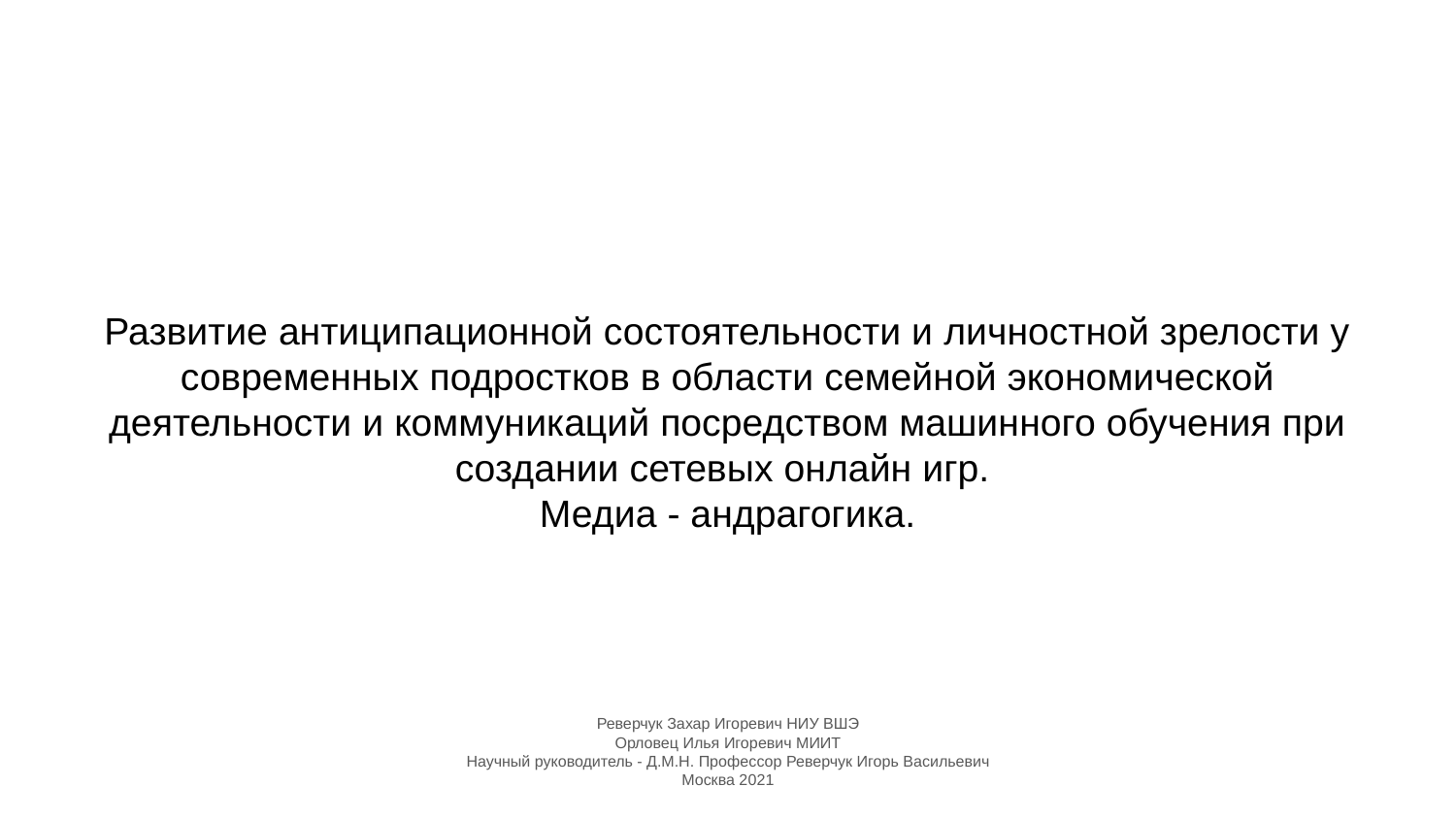

# Развитие антиципационной состоятельности и личностной зрелости у современных подростков в области семейной экономической деятельности и коммуникаций посредством машинного обучения при создании сетевых онлайн игр.
Медиа - андрагогика.

Реверчук Захар Игоревич НИУ ВШЭ
Орловец Илья Игоревич МИИТ
Научный руководитель - Д.М.Н. Профессор Реверчук Игорь Васильевич
Москва 2021